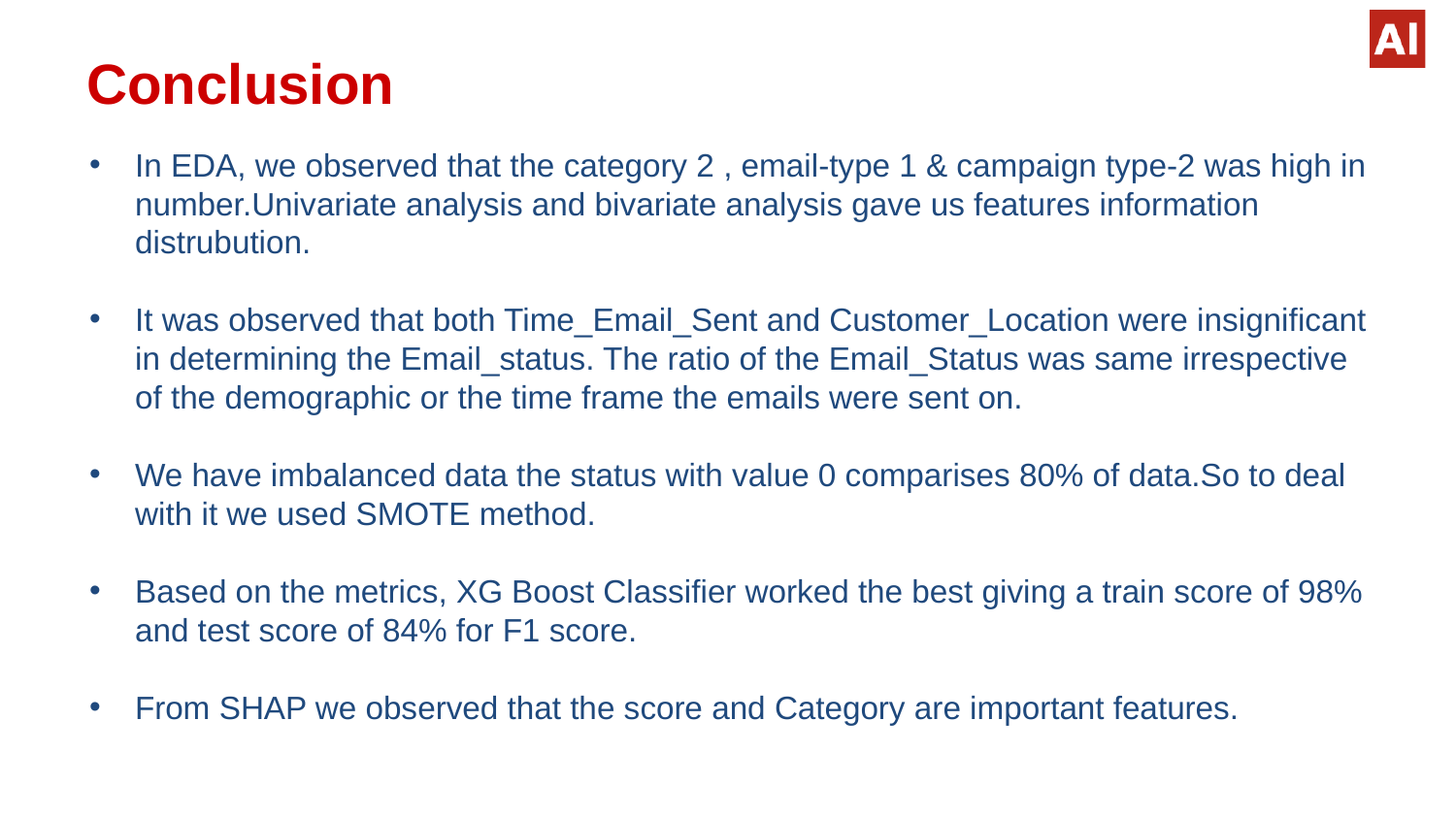

# Conclusion
In EDA, we observed that the category 2 , email-type 1 & campaign type-2 was high in number.Univariate analysis and bivariate analysis gave us features information distrubution.

It was observed that both Time_Email_Sent and Customer_Location were insignificant in determining the Email_status. The ratio of the Email_Status was same irrespective of the demographic or the time frame the emails were sent on.

We have imbalanced data the status with value 0 comparises 80% of data.So to deal with it we used SMOTE method.

Based on the metrics, XG Boost Classifier worked the best giving a train score of 98% and test score of 84% for F1 score.

From SHAP we observed that the score and Category are important features.